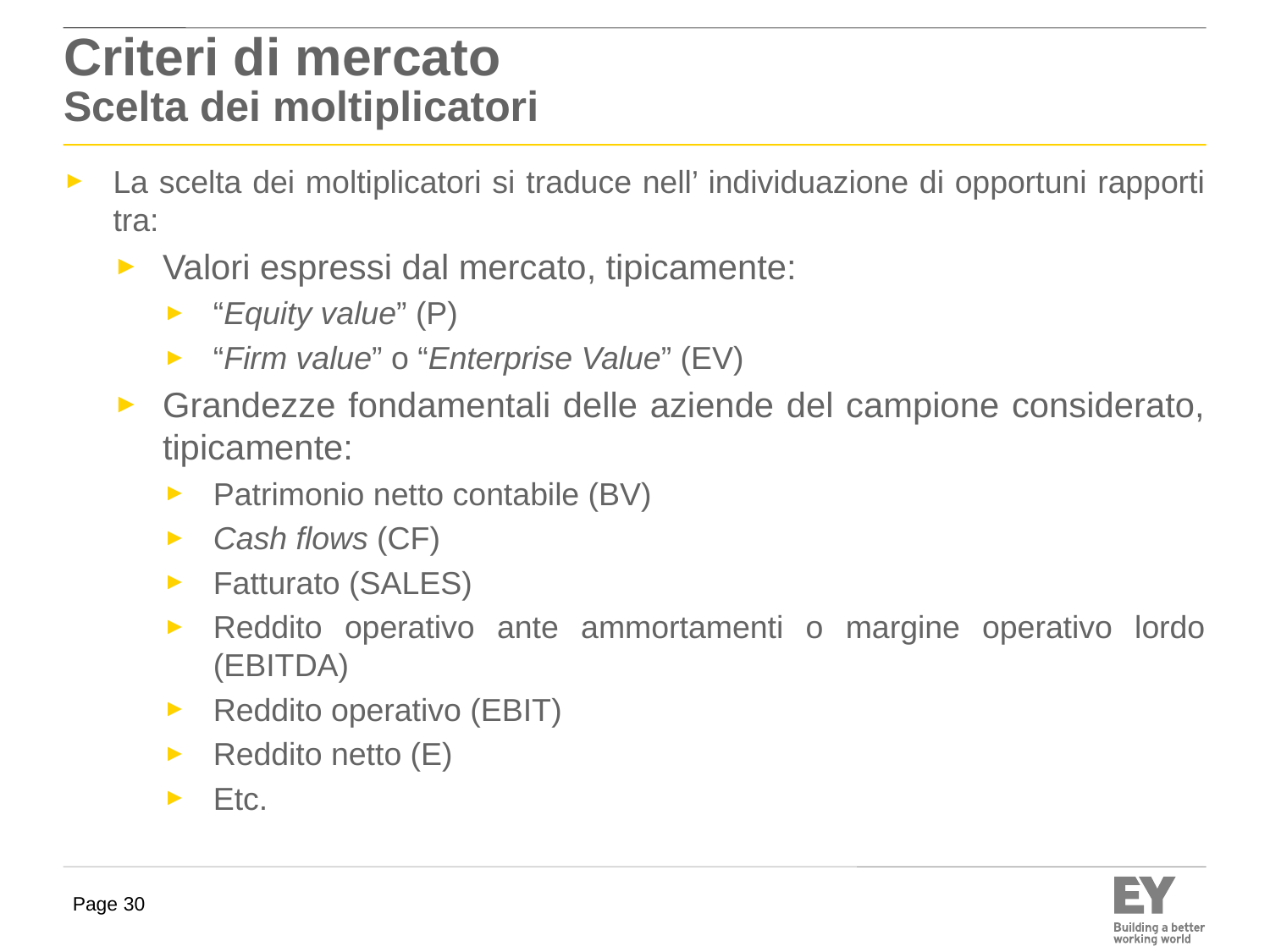

# Criteri di mercato Scelta dei moltiplicatori
La scelta dei moltiplicatori si traduce nell’ individuazione di opportuni rapporti tra:
Valori espressi dal mercato, tipicamente:
“Equity value” (P)
“Firm value” o “Enterprise Value” (EV)
Grandezze fondamentali delle aziende del campione considerato, tipicamente:
Patrimonio netto contabile (BV)
Cash flows (CF)
Fatturato (SALES)
Reddito operativo ante ammortamenti o margine operativo lordo (EBITDA)
Reddito operativo (EBIT)
Reddito netto (E)
Etc.